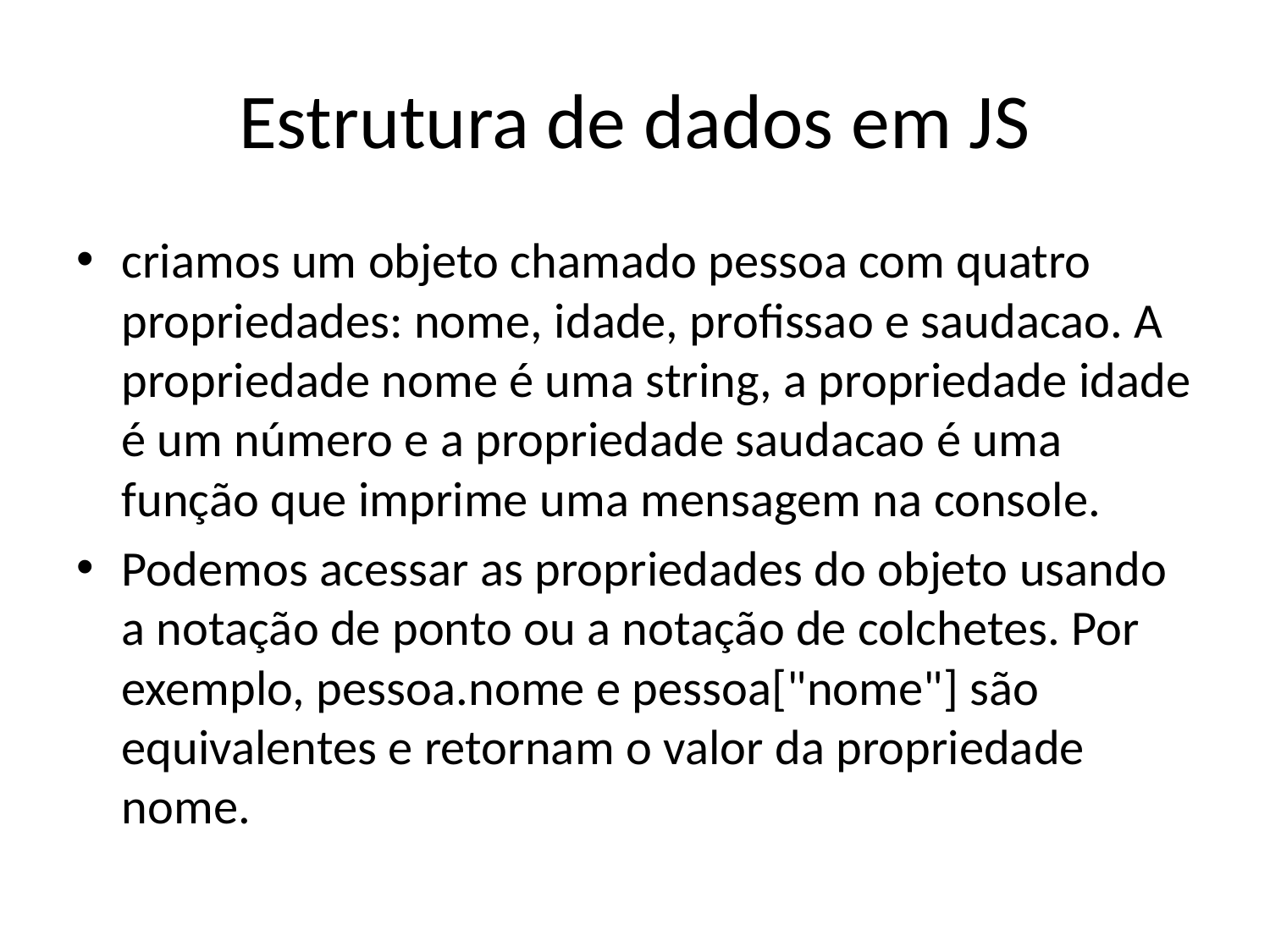

# Estrutura de dados em JS
criamos um objeto chamado pessoa com quatro propriedades: nome, idade, profissao e saudacao. A propriedade nome é uma string, a propriedade idade é um número e a propriedade saudacao é uma função que imprime uma mensagem na console.
Podemos acessar as propriedades do objeto usando a notação de ponto ou a notação de colchetes. Por exemplo, pessoa.nome e pessoa["nome"] são equivalentes e retornam o valor da propriedade nome.